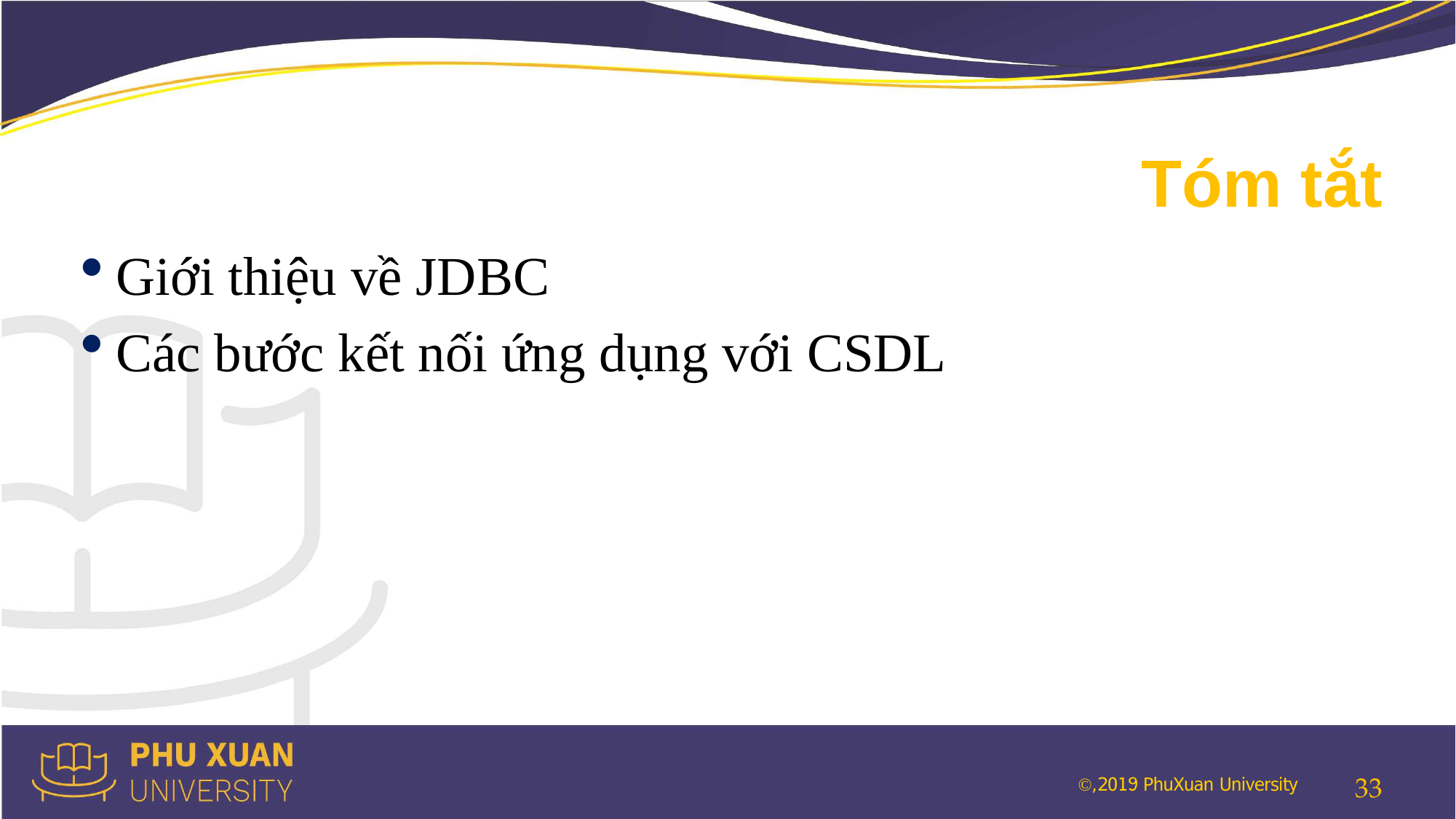

# Tóm tắt
Giới thiệu về JDBC
Các bước kết nối ứng dụng với CSDL
33